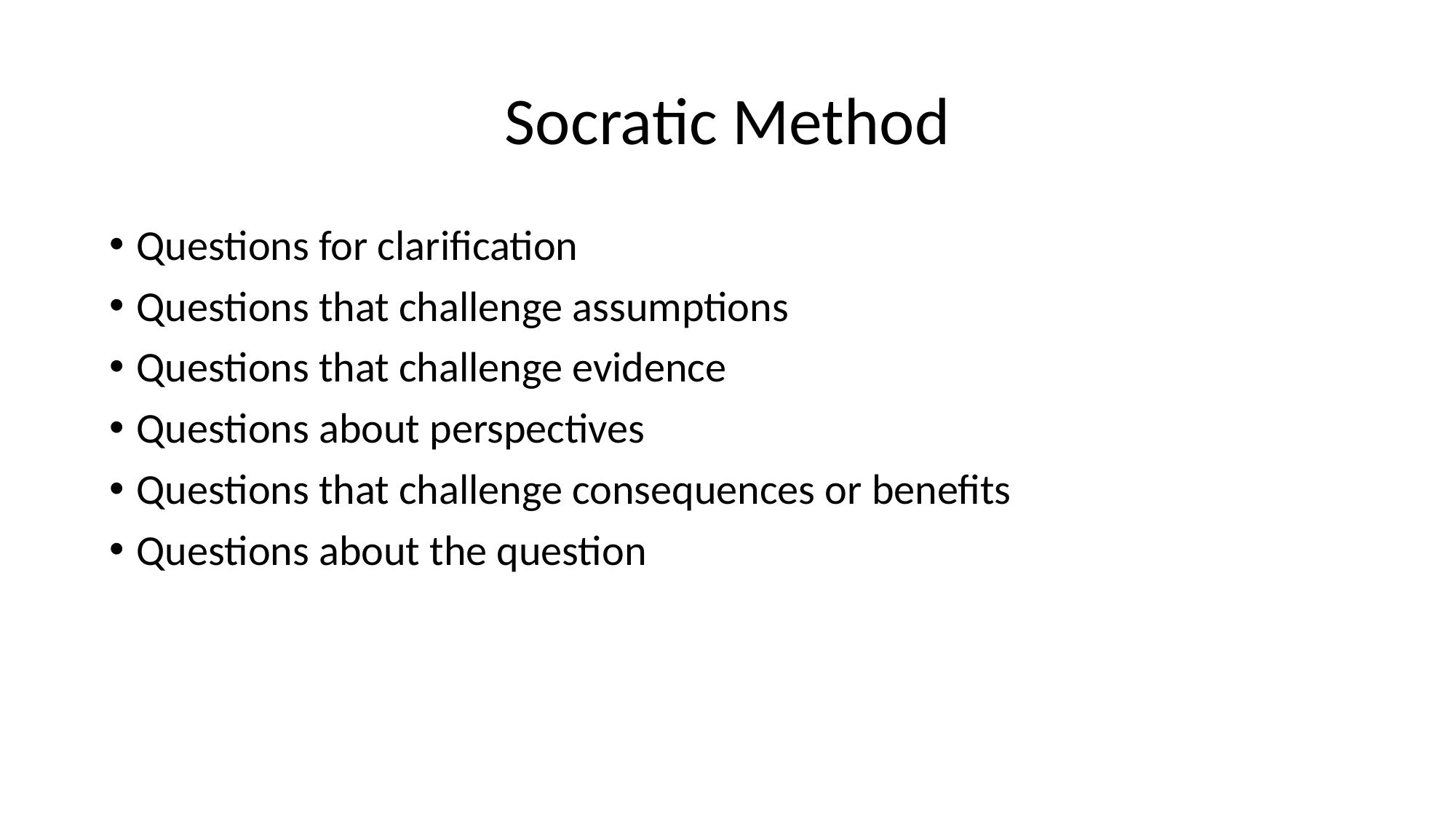

# Socratic Method
Questions for clarification
Questions that challenge assumptions
Questions that challenge evidence
Questions about perspectives
Questions that challenge consequences or benefits
Questions about the question